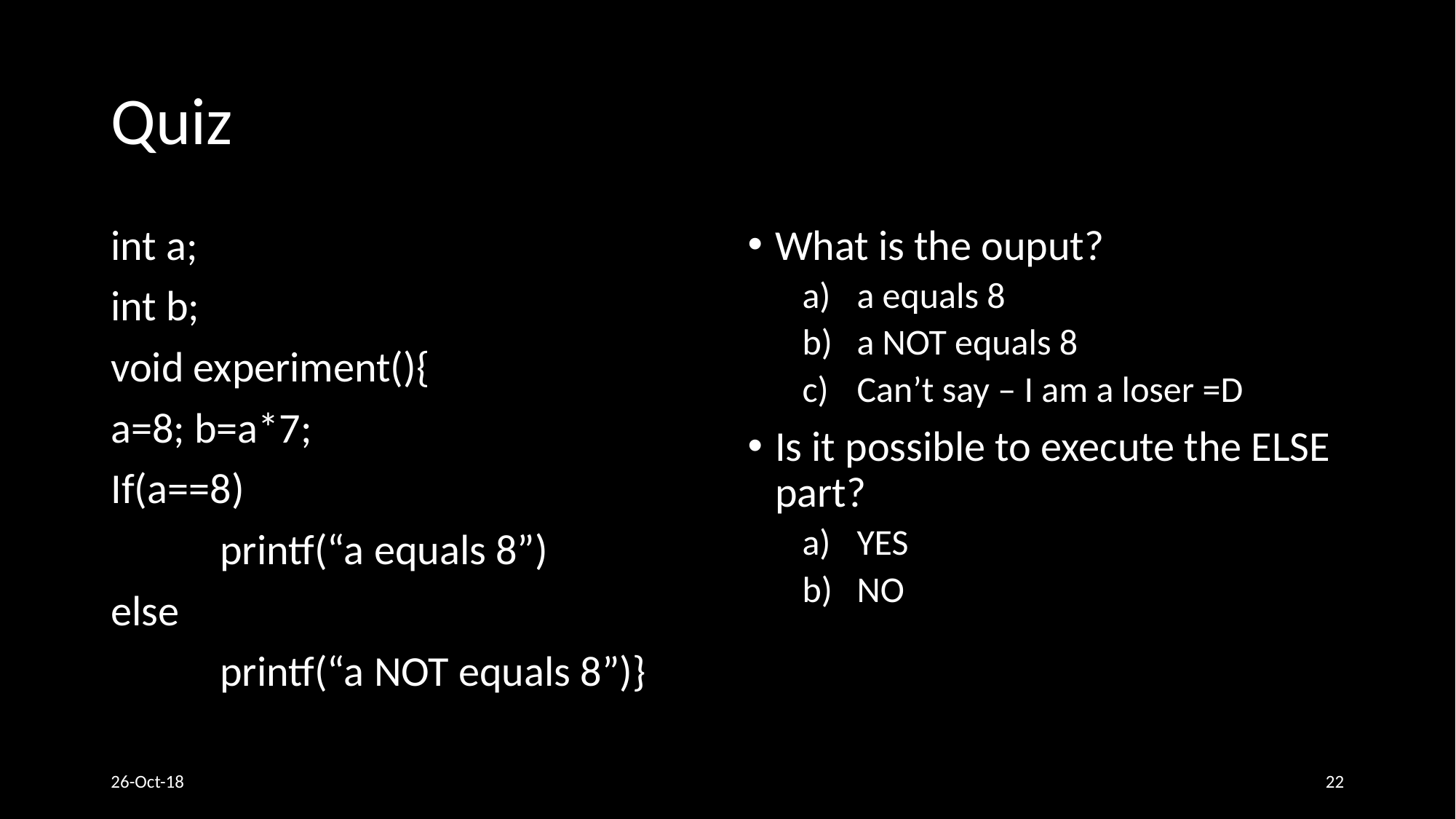

# Quiz
int a;
int b;
void experiment(){
a=8; b=a*7;
If(a==8)
	printf(“a equals 8”)
else
	printf(“a NOT equals 8”)}
What is the ouput?
a equals 8
a NOT equals 8
Can’t say – I am a loser =D
Is it possible to execute the ELSE part?
YES
NO
26-Oct-18
22